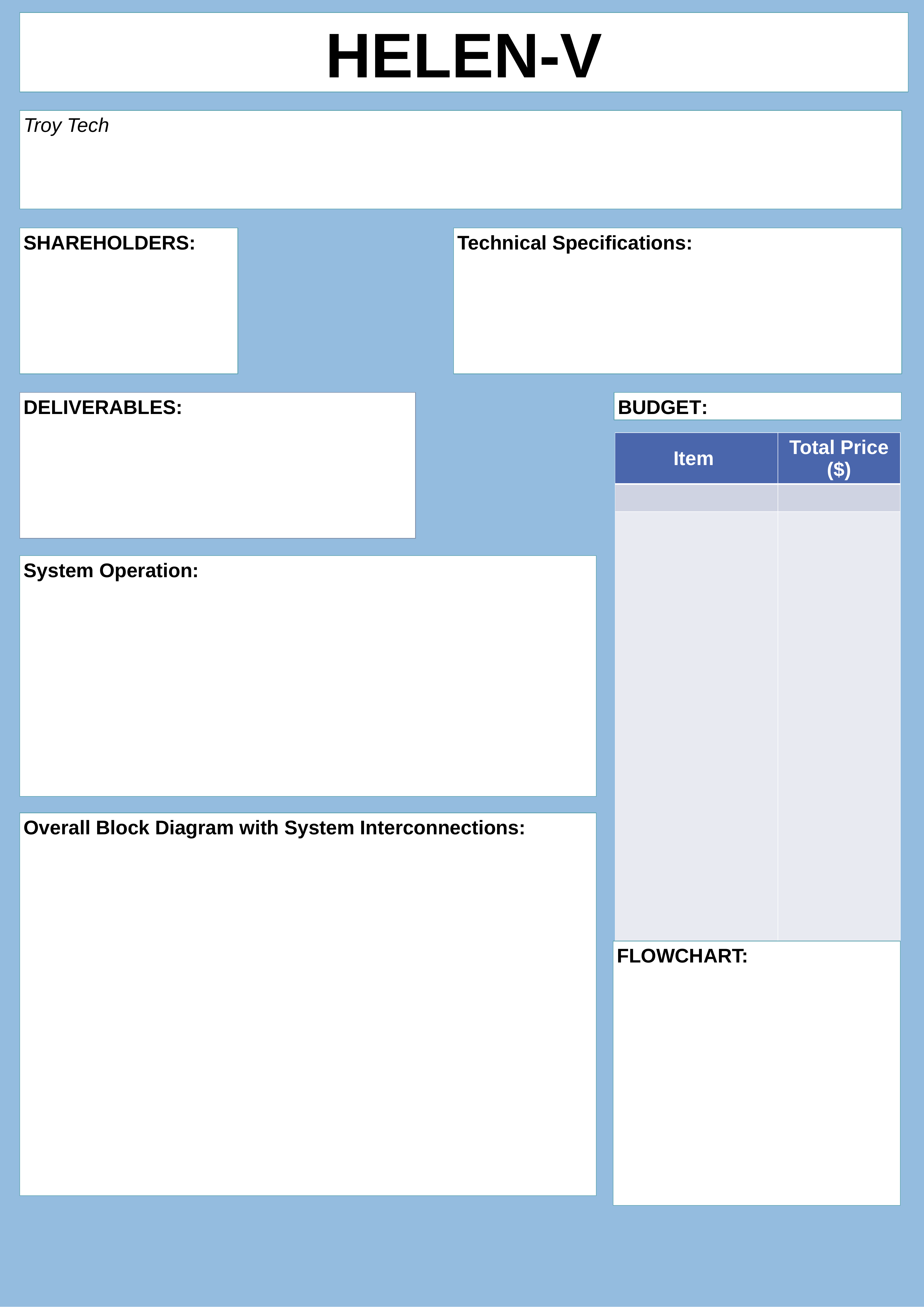

HELEN-V
Troy Tech

SHAREHOLDERS:

Technical Specifications:

DELIVERABLES:

BUDGET:
| Item | Total Price ($) |
| --- | --- |
|  |  |
|  |  |
System Operation:

Overall Block Diagram with System Interconnections:

FLOWCHART: